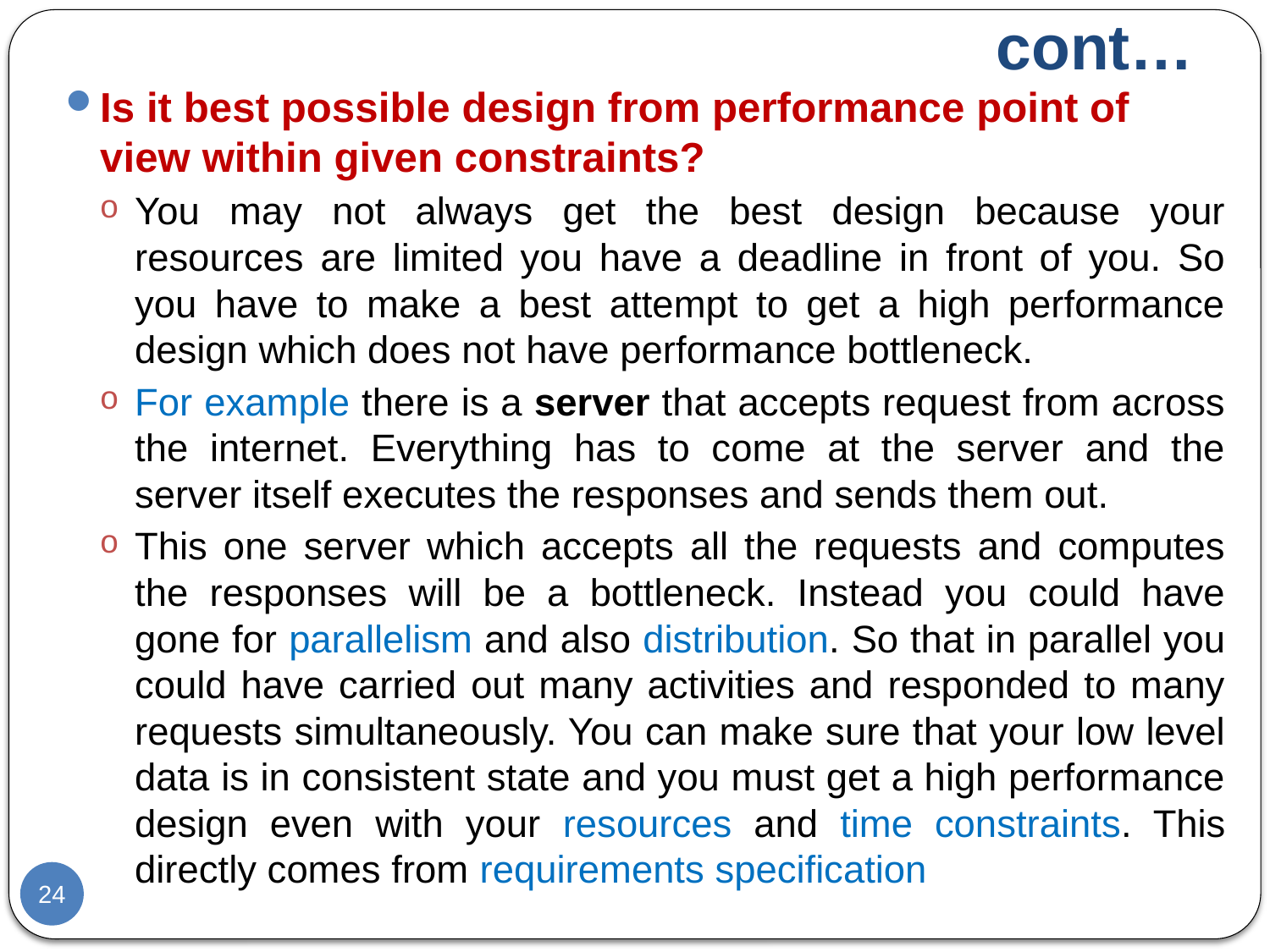

# cont…
Is it best possible design from performance point of view within given constraints?
You may not always get the best design because your resources are limited you have a deadline in front of you. So you have to make a best attempt to get a high performance design which does not have performance bottleneck.
For example there is a server that accepts request from across the internet. Everything has to come at the server and the server itself executes the responses and sends them out.
This one server which accepts all the requests and computes the responses will be a bottleneck. Instead you could have gone for parallelism and also distribution. So that in parallel you could have carried out many activities and responded to many requests simultaneously. You can make sure that your low level data is in consistent state and you must get a high performance design even with your resources and time constraints. This directly comes from requirements specification

24